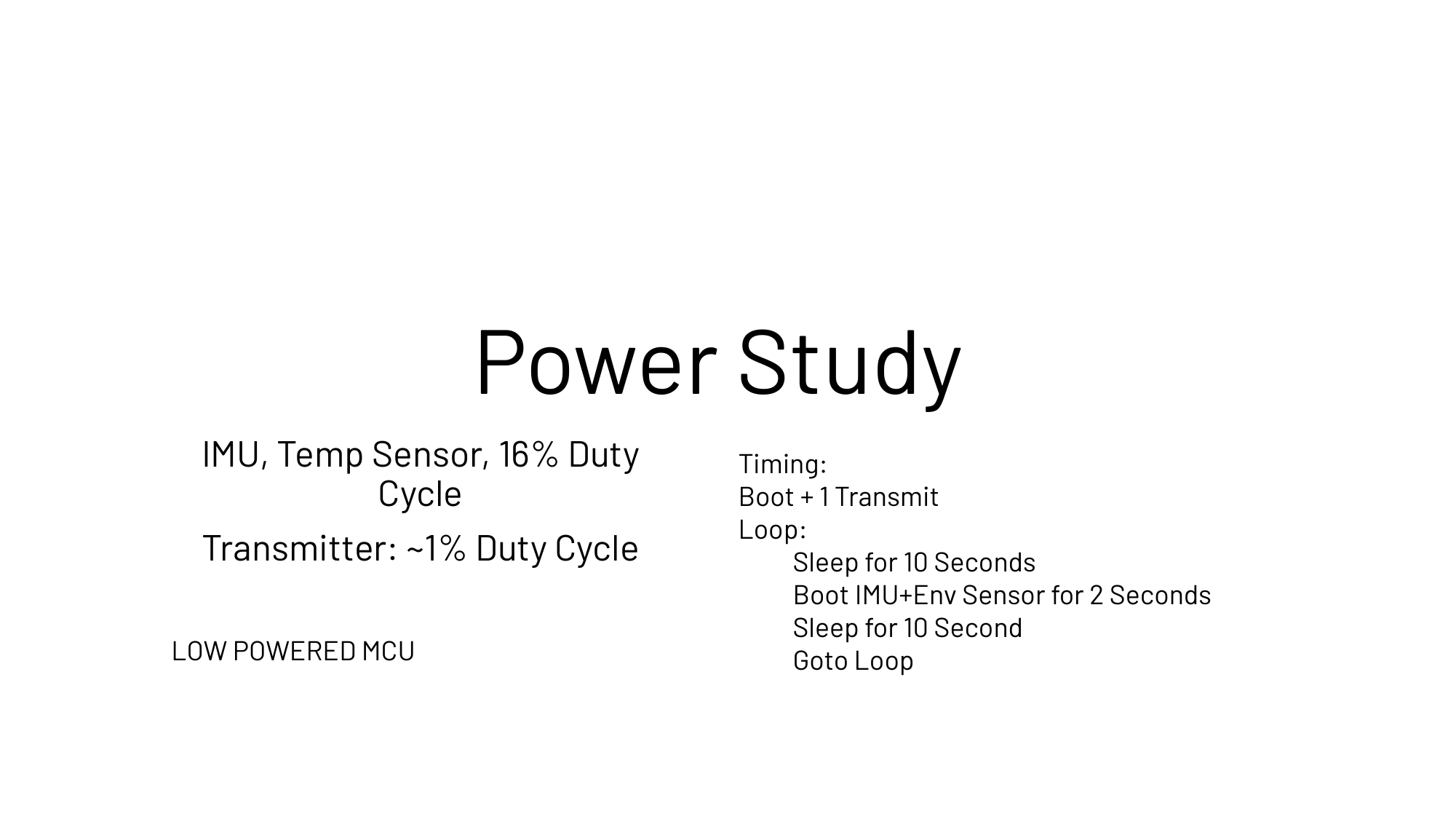

# Power Study
IMU, Temp Sensor, 16% Duty Cycle
Transmitter: ~1% Duty Cycle
Timing:
Boot + 1 Transmit
Loop:
Sleep for 10 Seconds
Boot IMU+Env Sensor for 2 Seconds
Sleep for 10 Second
Goto Loop
LOW POWERED MCU